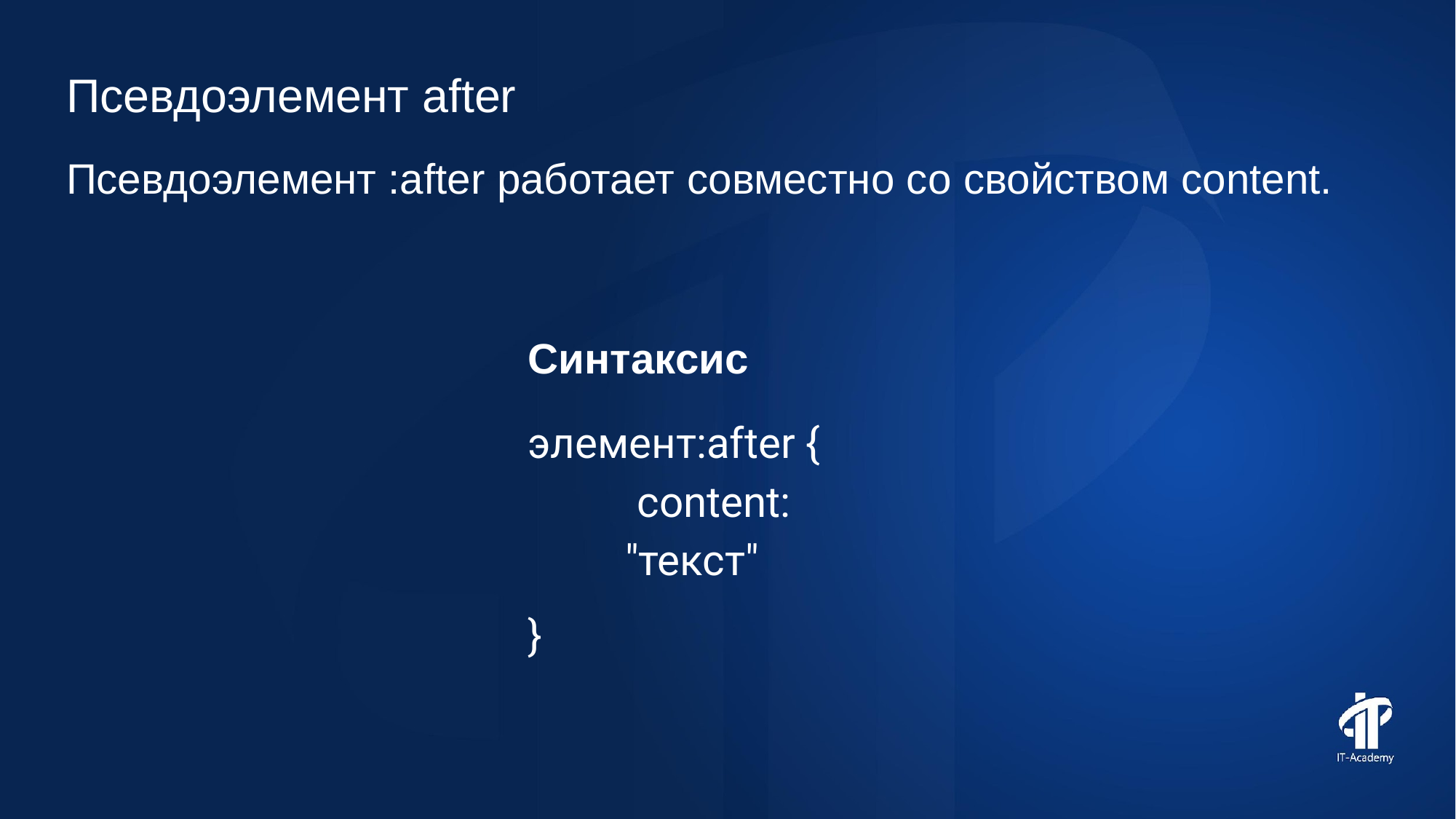

Псевдоэлемент after
Псевдоэлемент :after работает совместно со свойством content.
Синтаксис
элемент:after {
content: "текст"
}